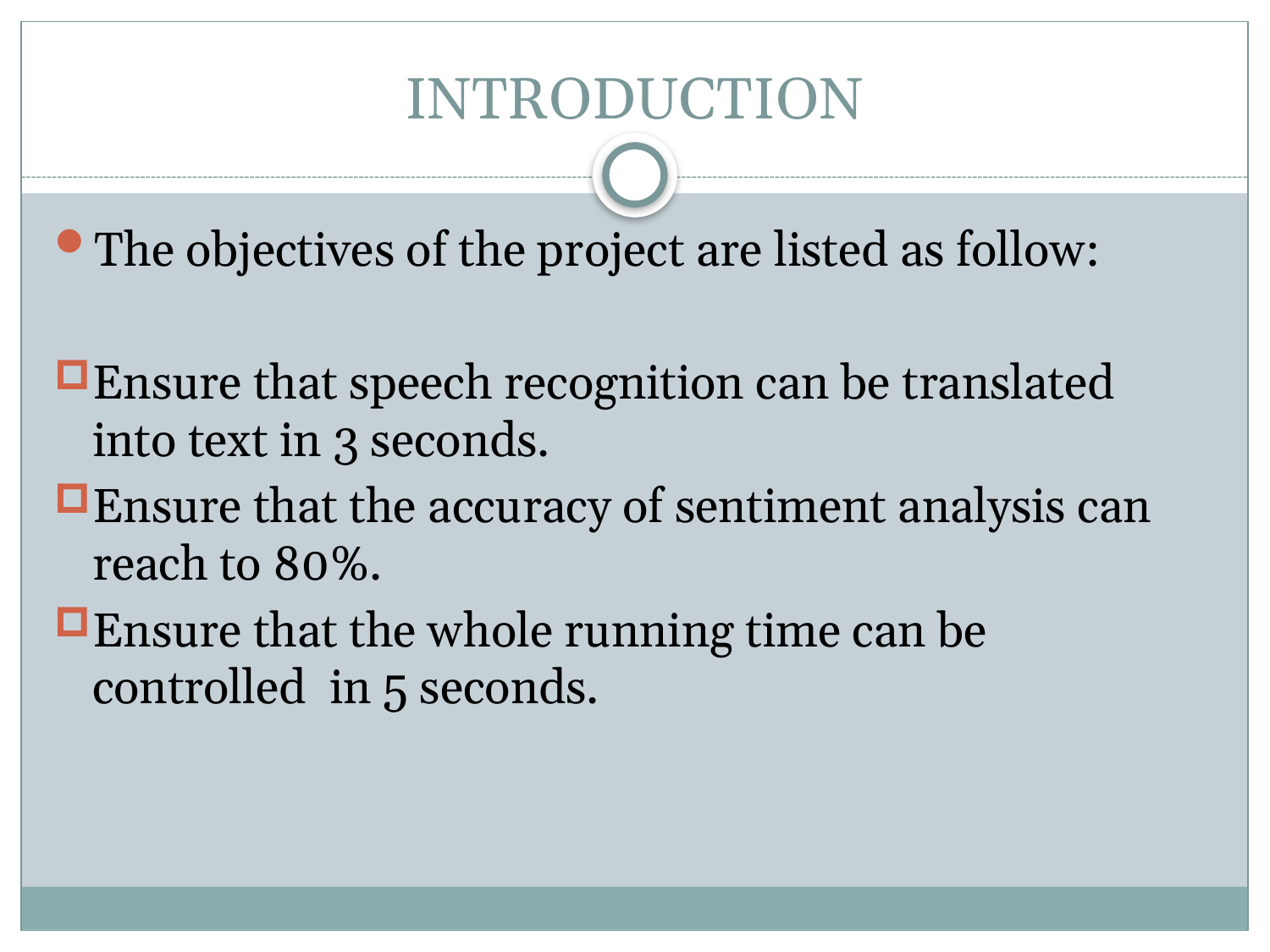

# INTRODUCTION
The objectives of the project are listed as follow:

Ensure that speech recognition can be translated into text in 3 seconds.
Ensure that the accuracy of sentiment analysis can reach to 80%.
Ensure that the whole running time can be controlled  in 5 seconds.